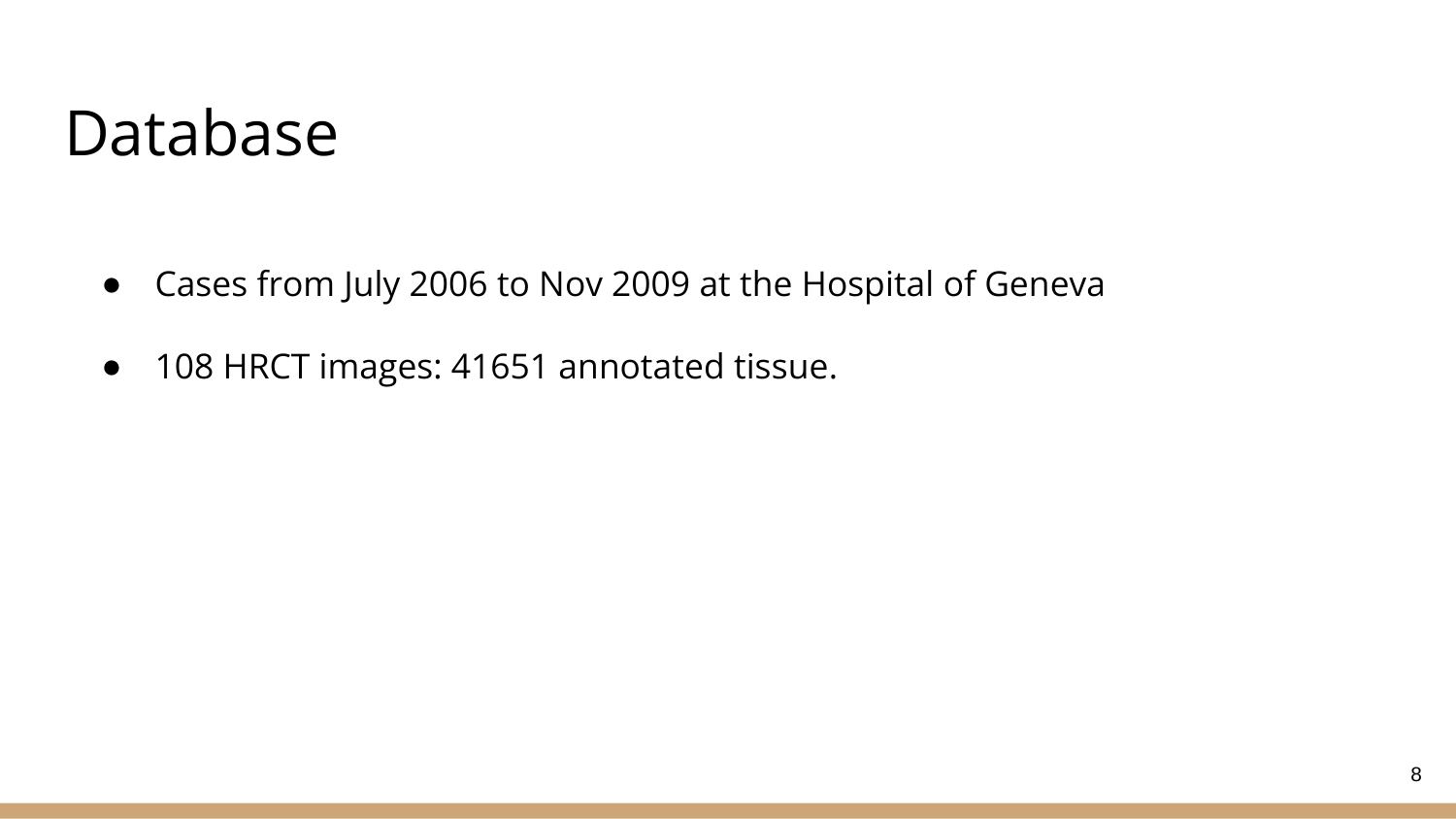

# Database
Cases from July 2006 to Nov 2009 at the Hospital of Geneva
108 HRCT images: 41651 annotated tissue.
8